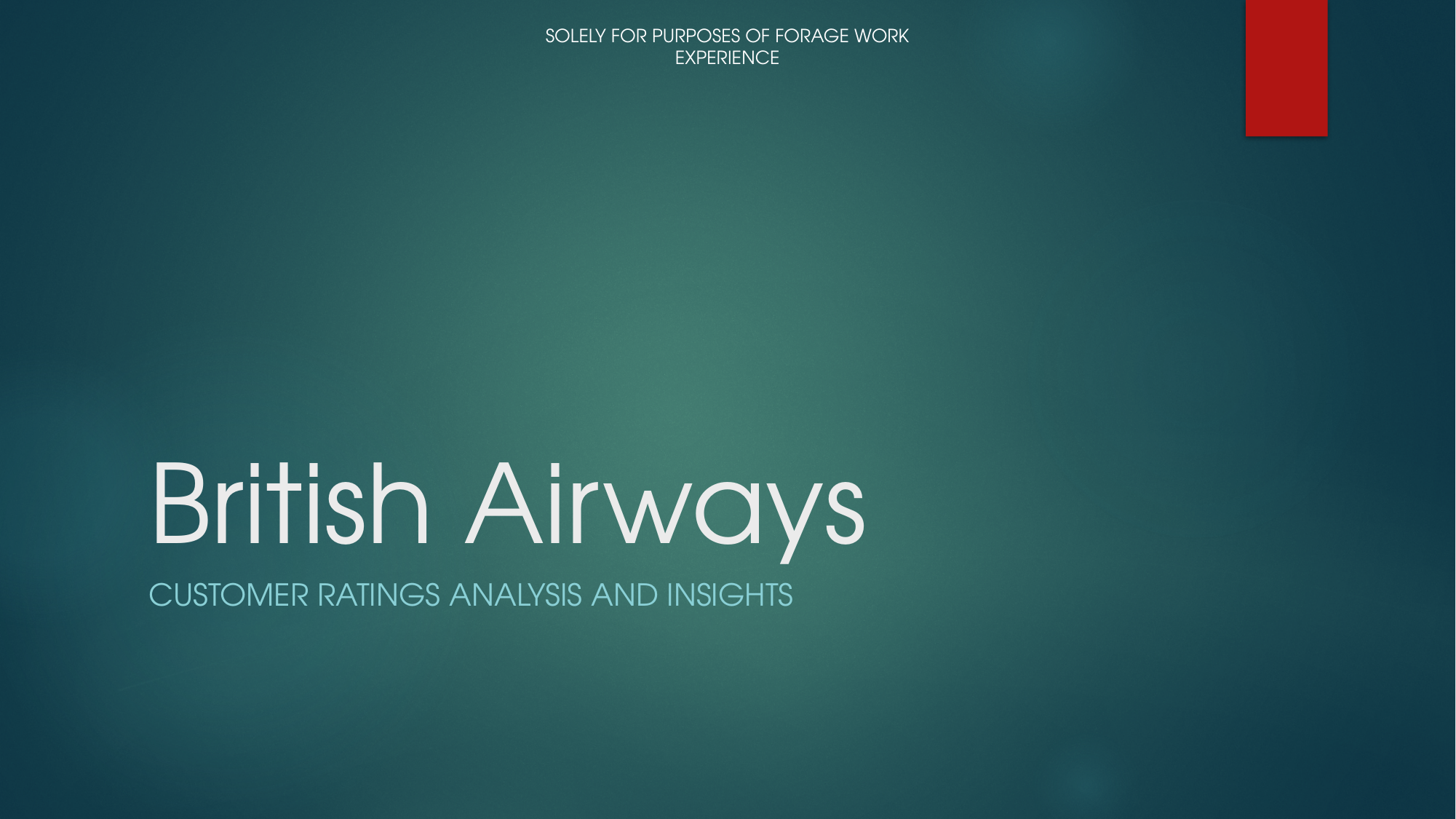

# British Airways
Customer ratings analysis and insights